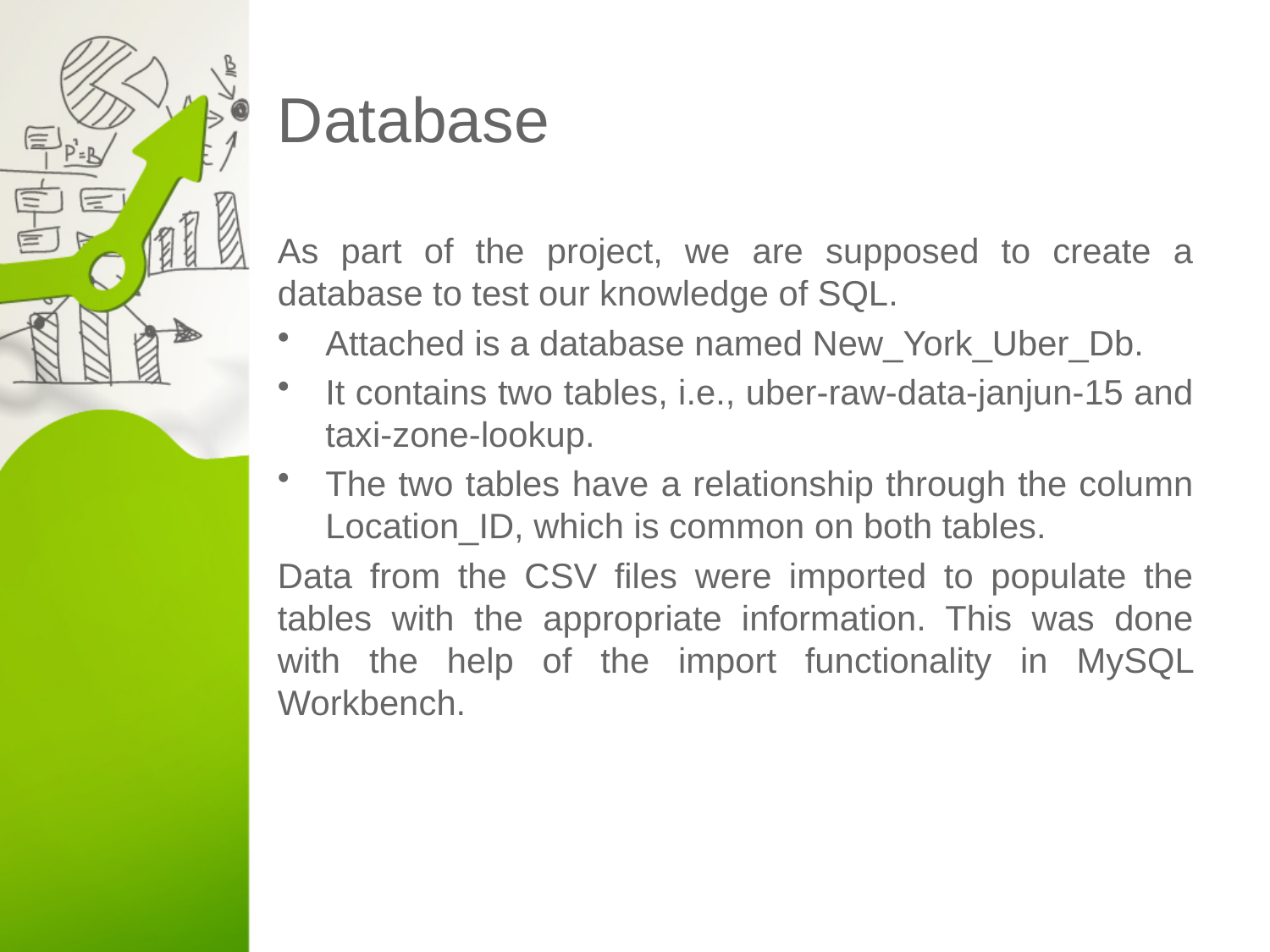

# Database
As part of the project, we are supposed to create a database to test our knowledge of SQL.
Attached is a database named New_York_Uber_Db.
It contains two tables, i.e., uber-raw-data-janjun-15 and taxi-zone-lookup.
The two tables have a relationship through the column Location_ID, which is common on both tables.
Data from the CSV files were imported to populate the tables with the appropriate information. This was done with the help of the import functionality in MySQL Workbench.